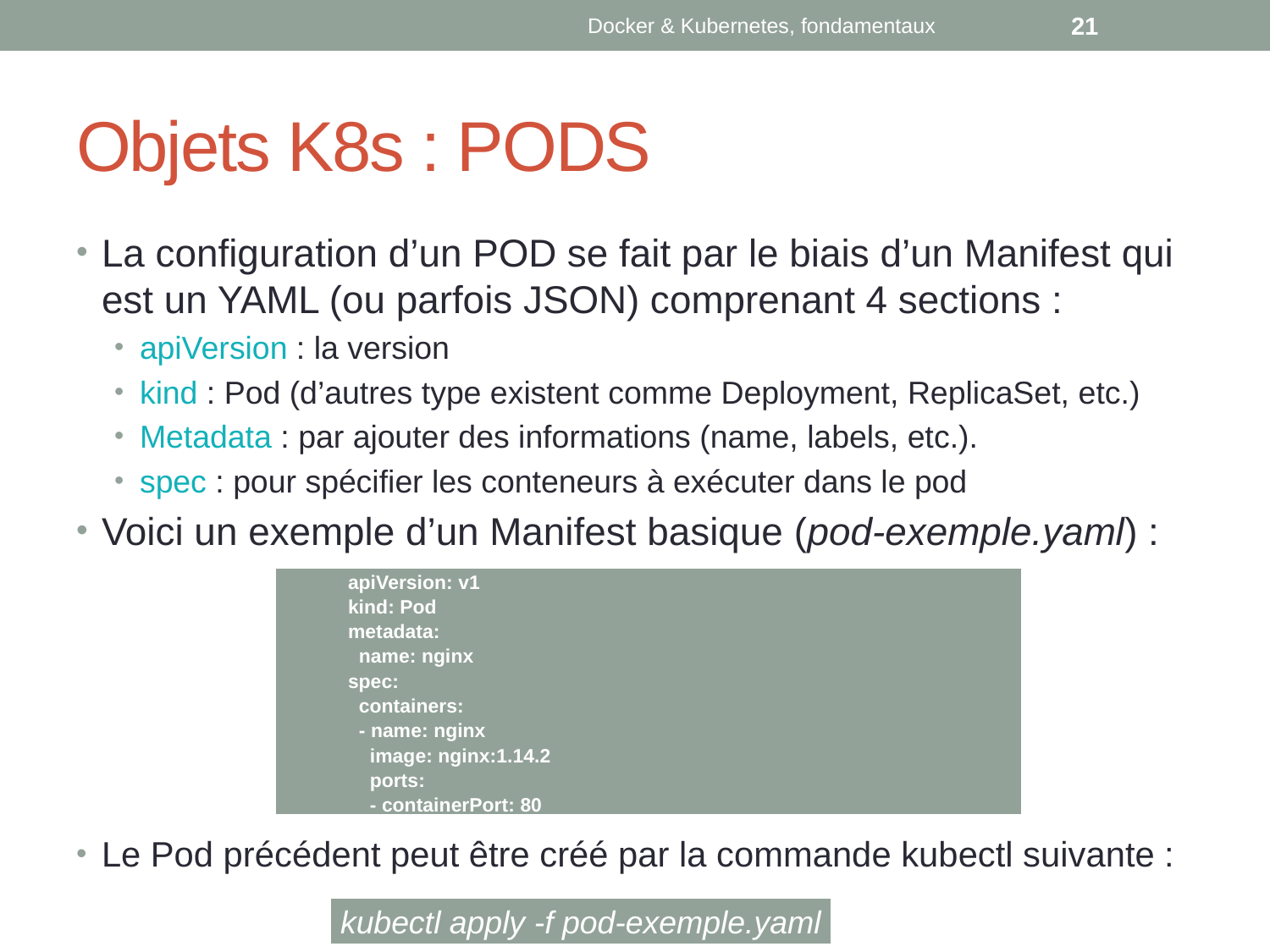

Docker & Kubernetes, fondamentaux
21
# Objets K8s : PODS
La configuration d’un POD se fait par le biais d’un Manifest qui est un YAML (ou parfois JSON) comprenant 4 sections :
apiVersion : la version
kind : Pod (d’autres type existent comme Deployment, ReplicaSet, etc.)
Metadata : par ajouter des informations (name, labels, etc.).
spec : pour spécifier les conteneurs à exécuter dans le pod
Voici un exemple d’un Manifest basique (pod-exemple.yaml) :

Le Pod précédent peut être créé par la commande kubectl suivante :

| apiVersion: v1 kind: Pod metadata: name: nginx spec: containers: - name: nginx image: nginx:1.14.2 ports: - containerPort: 80 |
| --- |
kubectl apply -f pod-exemple.yaml